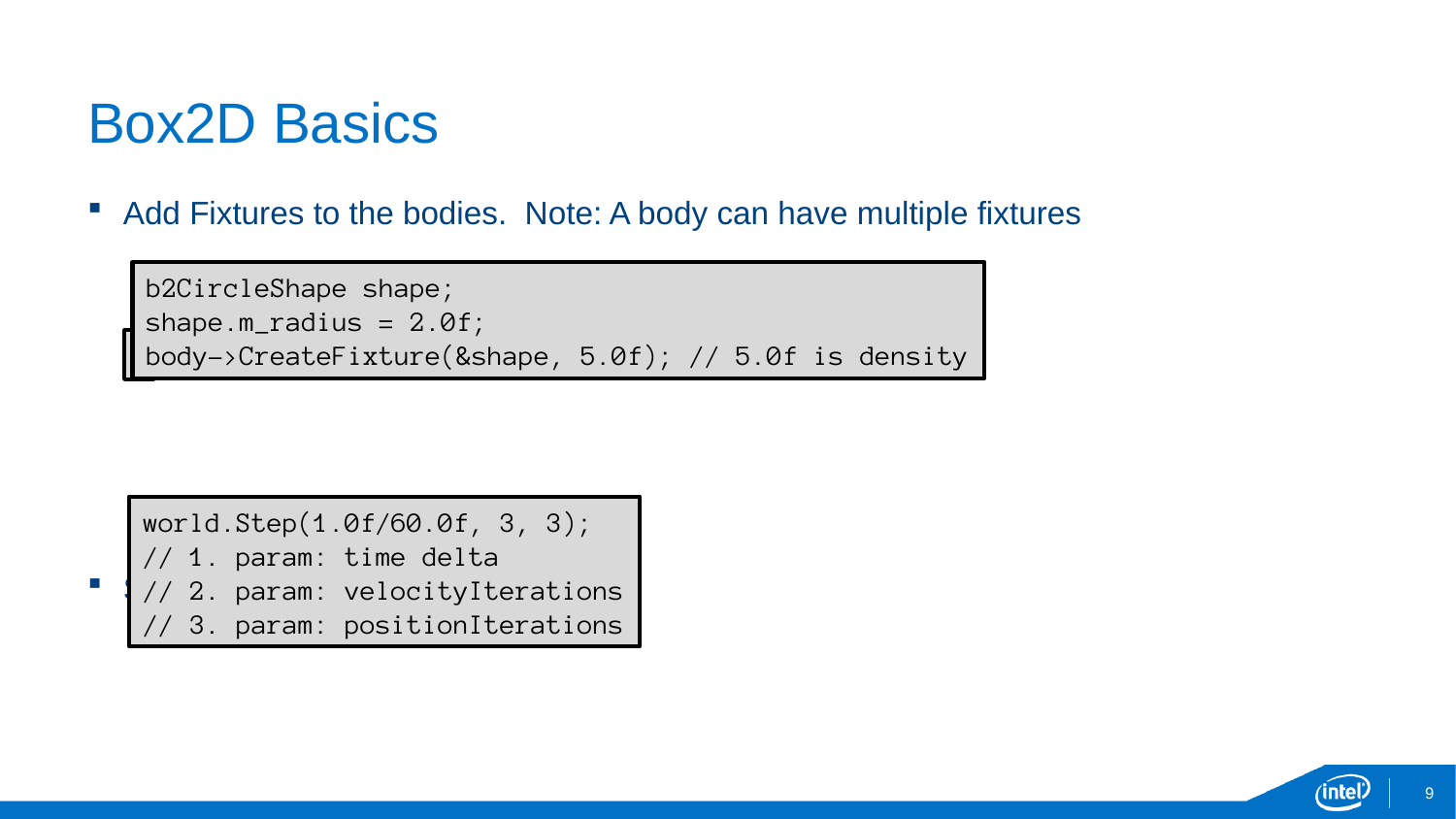

# Box2D Basics
Add Fixtures to the bodies.  Note: A body can have multiple fixtures

Set the world in motion
b2CircleShape shape;
shape.m_radius = 2.0f;
body->CreateFixture(&shape, 5.0f); // 5.0f is density

world.Step(1.0f/60.0f, 3, 3);
// 1. param: time delta
// 2. param: velocityIterations
// 3. param: positionIterations
9